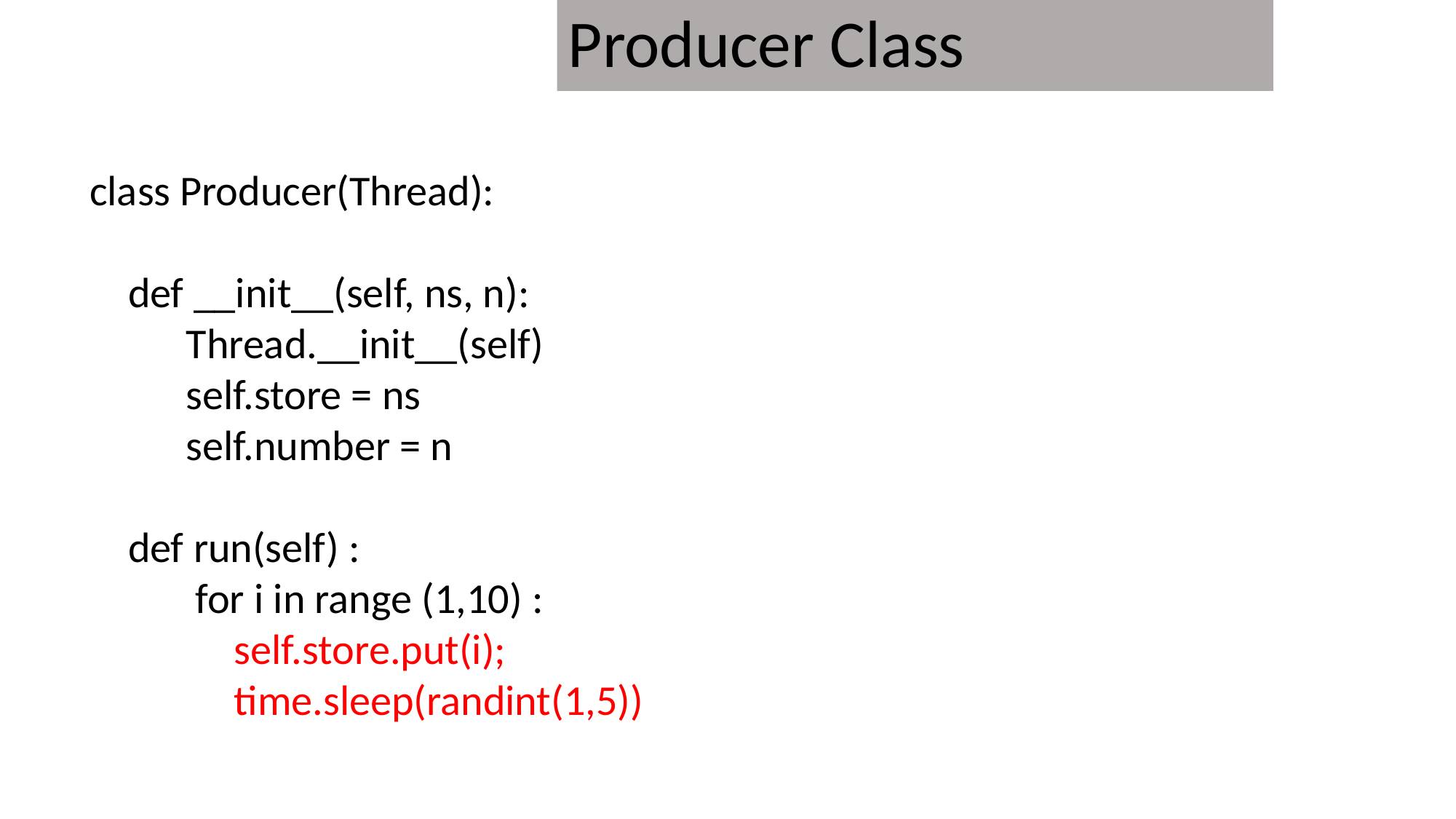

# Producer Class
class Producer(Thread):

    def __init__(self, ns, n):
          Thread.__init__(self)
          self.store = ns
          self.number = n

    def run(self) :
           for i in range (1,10) :
               self.store.put(i);
               time.sleep(randint(1,5))